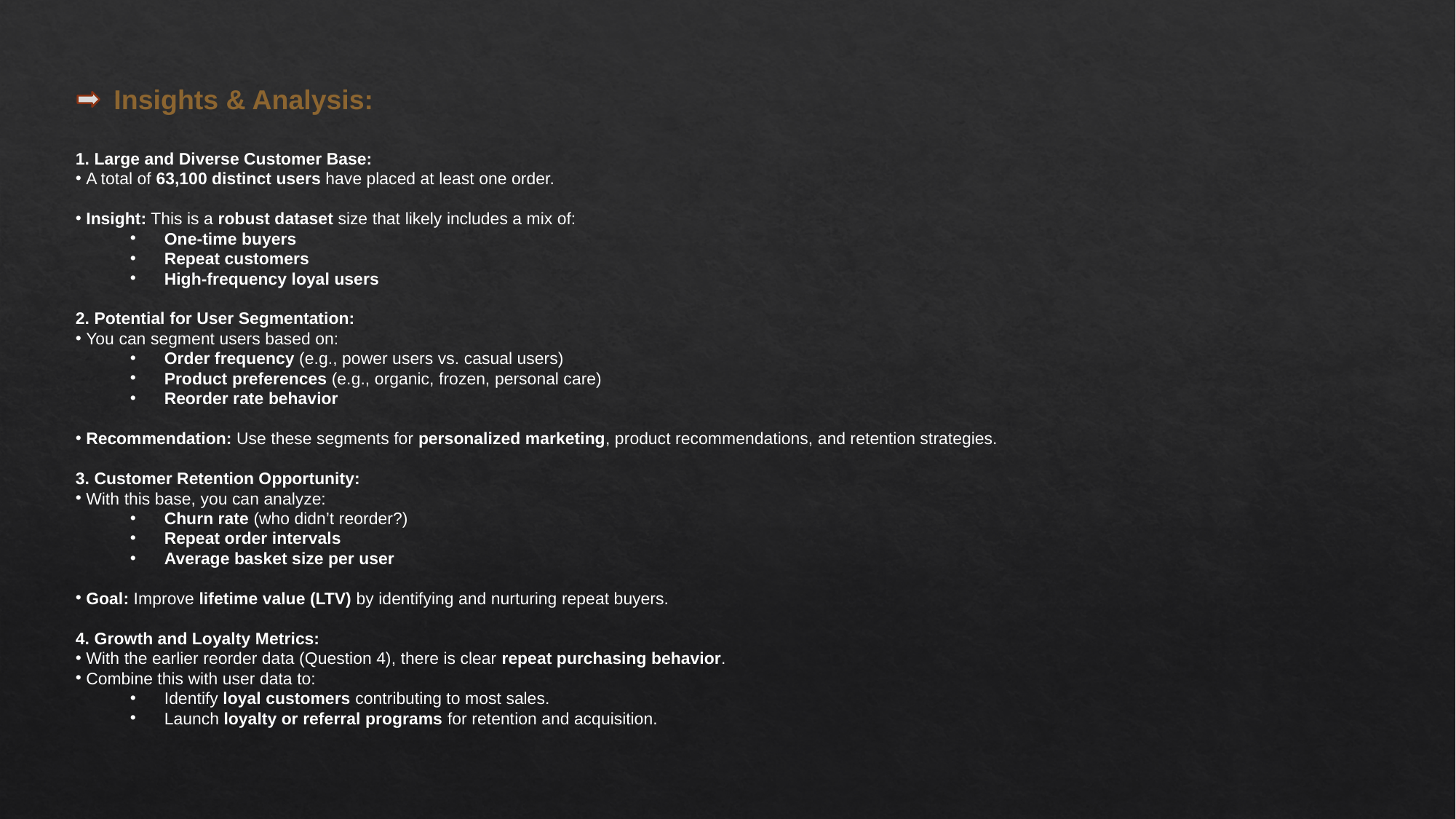

Insights & Analysis:

1. Large and Diverse Customer Base:
 A total of 63,100 distinct users have placed at least one order.

 Insight: This is a robust dataset size that likely includes a mix of:
One-time buyers
Repeat customers
High-frequency loyal users

2. Potential for User Segmentation:
 You can segment users based on:
Order frequency (e.g., power users vs. casual users)
Product preferences (e.g., organic, frozen, personal care)
Reorder rate behavior

 Recommendation: Use these segments for personalized marketing, product recommendations, and retention strategies.

3. Customer Retention Opportunity:
 With this base, you can analyze:
Churn rate (who didn’t reorder?)
Repeat order intervals
Average basket size per user

 Goal: Improve lifetime value (LTV) by identifying and nurturing repeat buyers.

4. Growth and Loyalty Metrics:
 With the earlier reorder data (Question 4), there is clear repeat purchasing behavior.
 Combine this with user data to:
Identify loyal customers contributing to most sales.
Launch loyalty or referral programs for retention and acquisition.